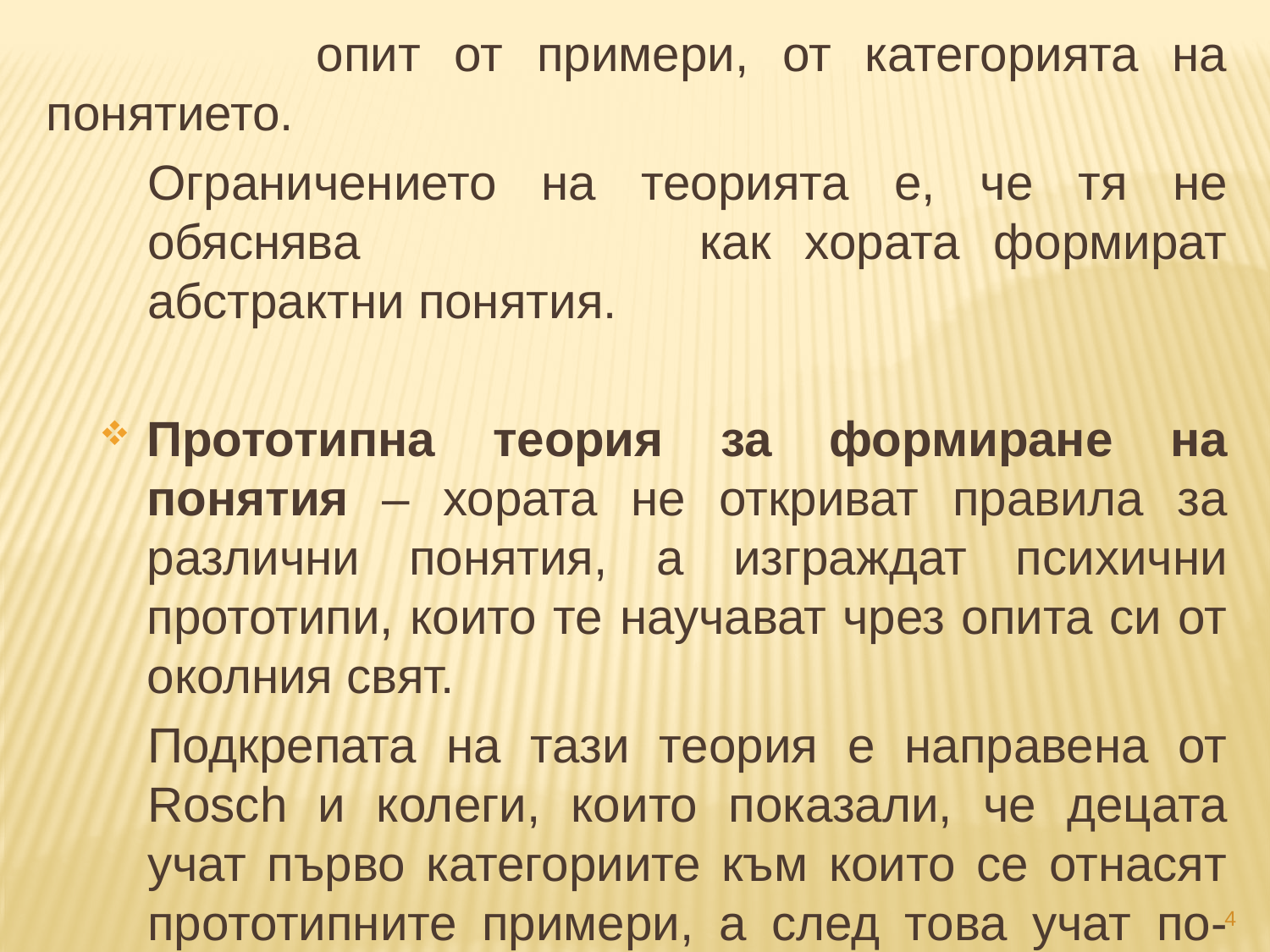

опит от примери, от категорията на понятието.
Ограничението на теорията е, че тя не обяснява          как хората формират абстрактни понятия.

Прототипна теория за формиране на понятия – хората не откриват правила за различни понятия, а изграждат психични прототипи, които те научават чрез опита си от околния свят.
Подкрепата на тази теория е направена от Rosch и колеги, които показали, че децата учат първо категориите към които се отнасят прототипните примери, а след това учат по-малко типичните примери.

4